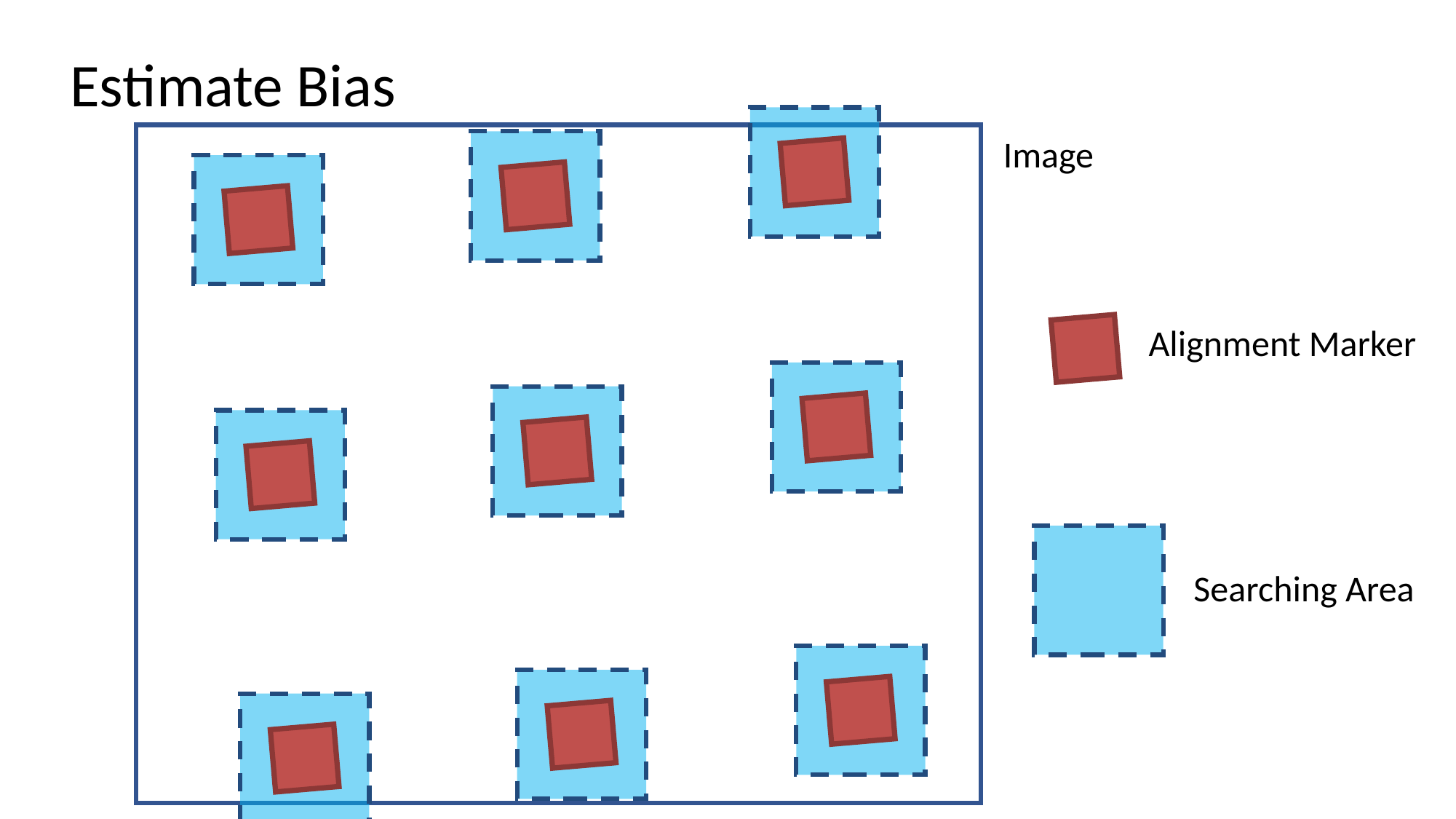

Estimate Bias

Image
Alignment Marker

Searching Area